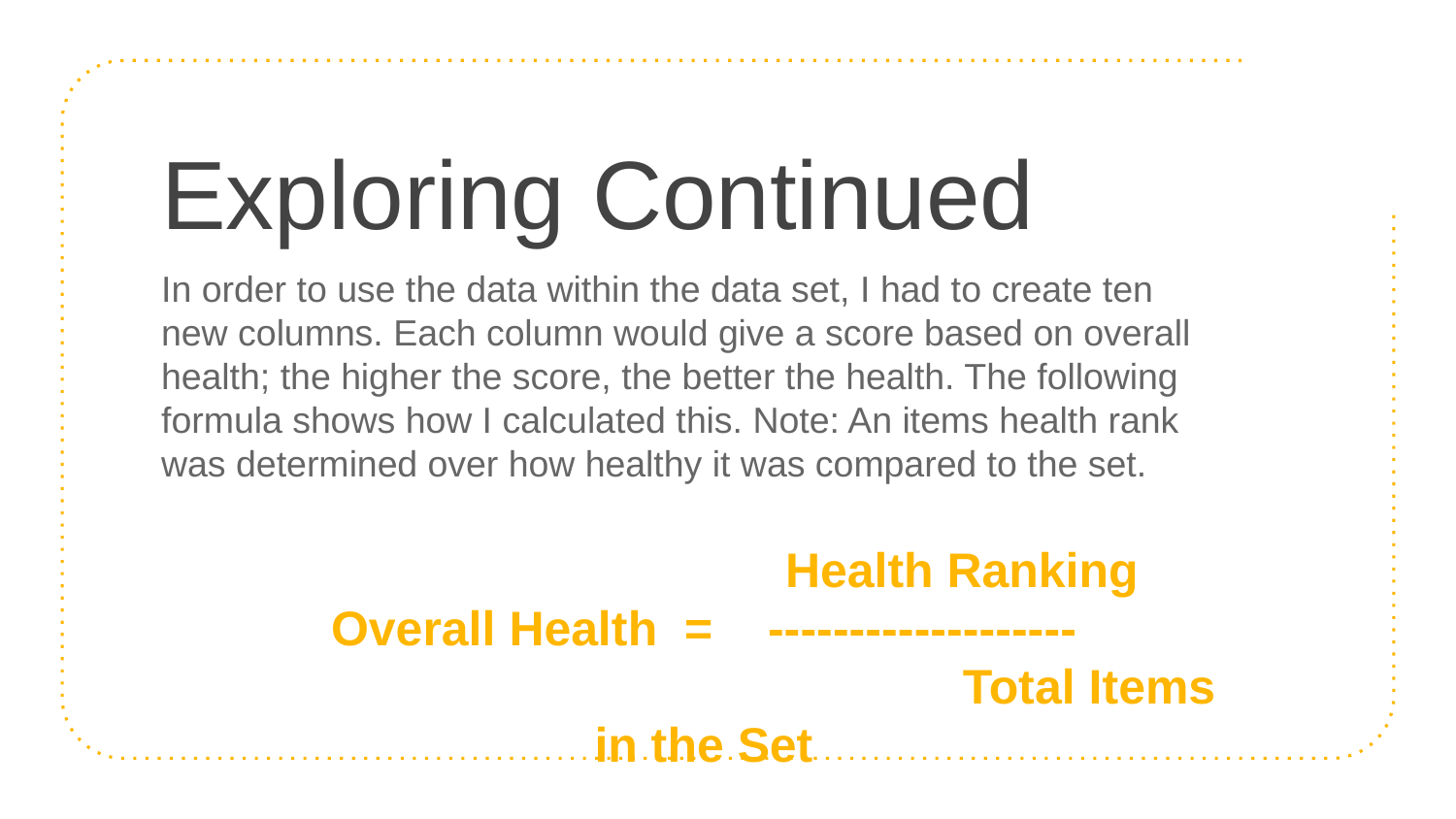

# Exploring Continued
In order to use the data within the data set, I had to create ten new columns. Each column would give a score based on overall health; the higher the score, the better the health. The following formula shows how I calculated this. Note: An items health rank was determined over how healthy it was compared to the set.
                                      Health Ranking
Overall Health  = 	-------------------
				              Total Items in the Set